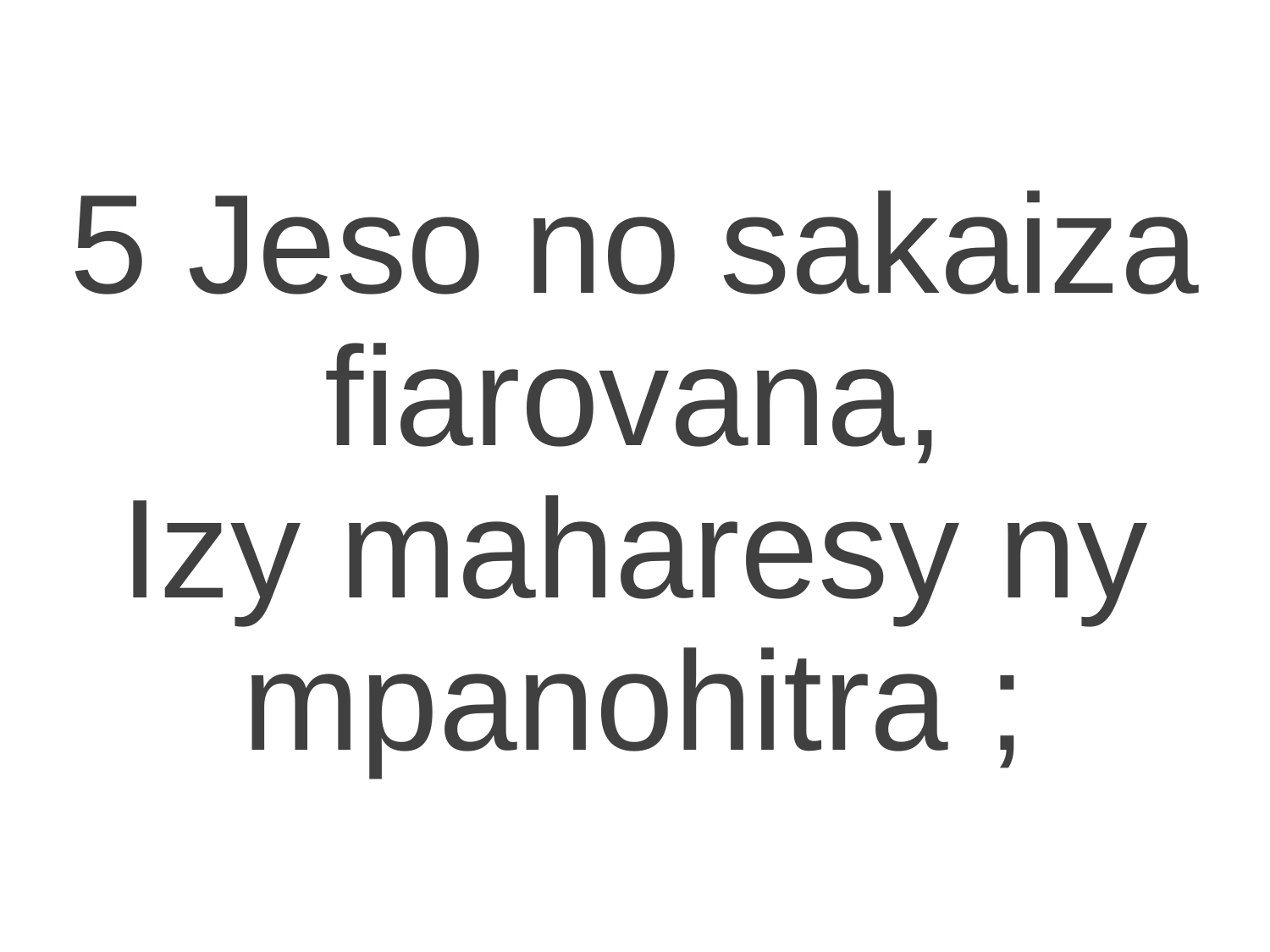

5 Jeso no sakaiza fiarovana,
Izy maharesy ny mpanohitra ;